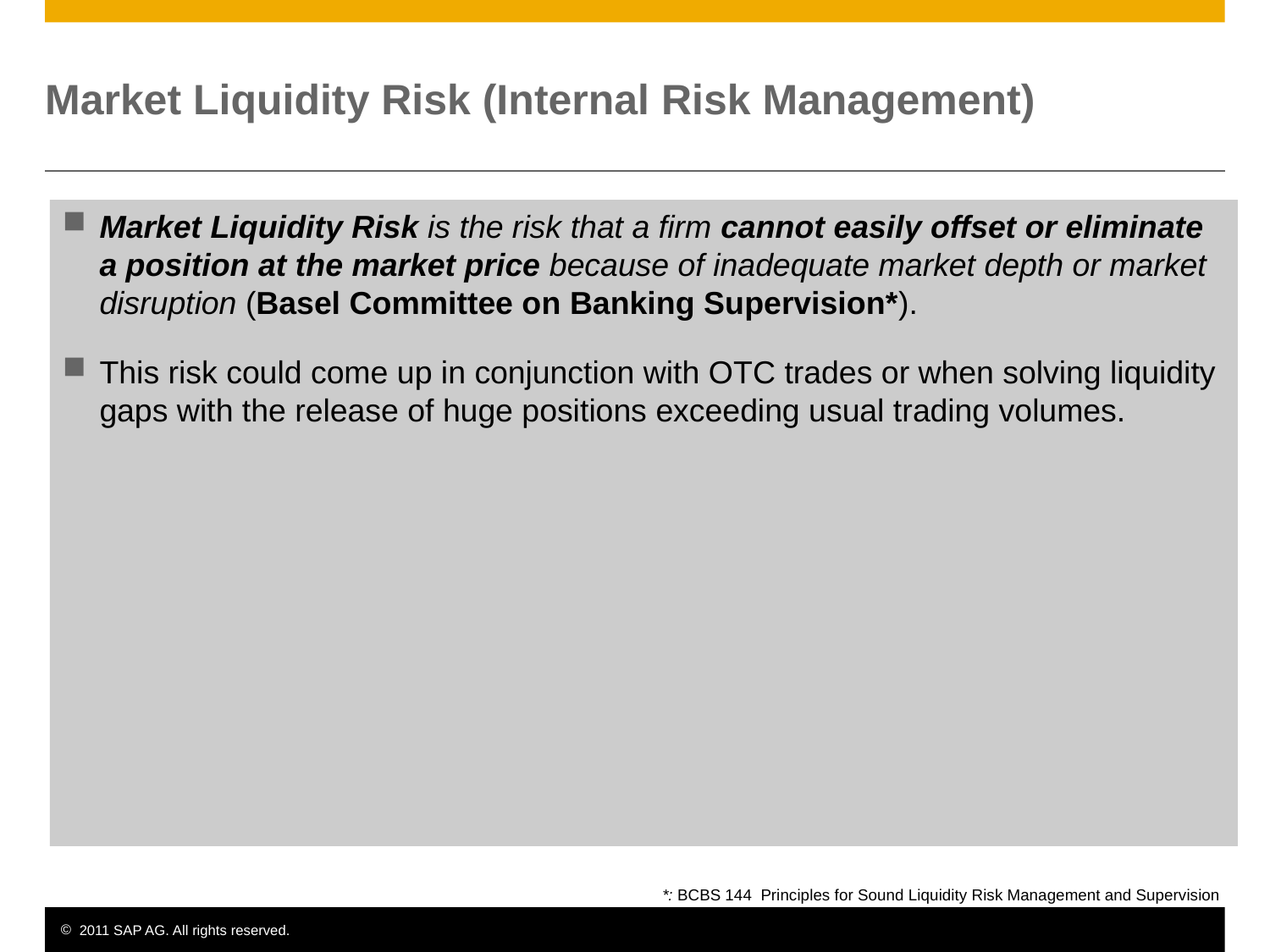

# Market Liquidity Risk (Internal Risk Management)
Market Liquidity Risk is the risk that a firm cannot easily offset or eliminate a position at the market price because of inadequate market depth or market disruption (Basel Committee on Banking Supervision*).
This risk could come up in conjunction with OTC trades or when solving liquidity gaps with the release of huge positions exceeding usual trading volumes.
 *: BCBS 144  Principles for Sound Liquidity Risk Management and Supervision